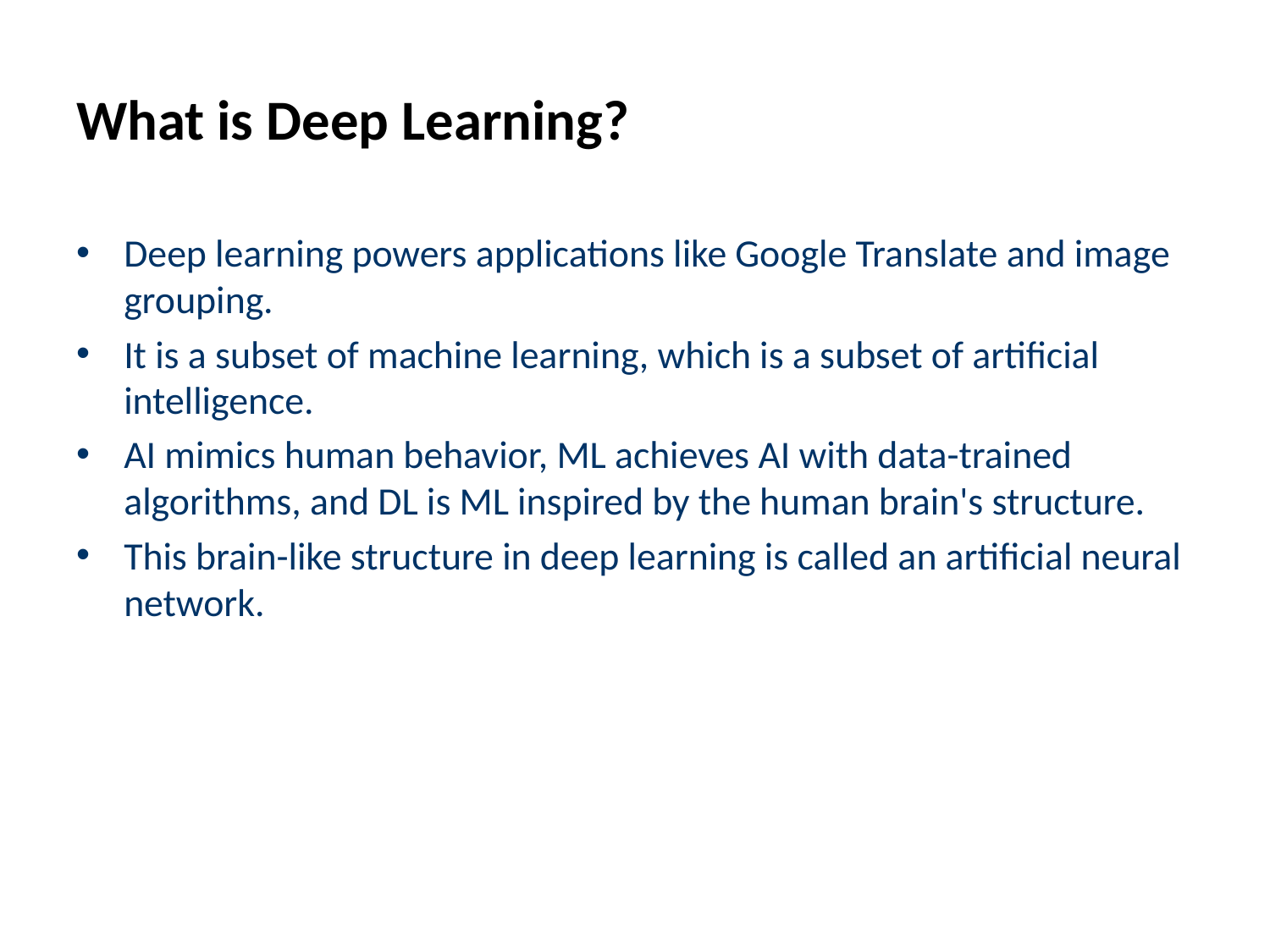

# What is Deep Learning?
Deep learning powers applications like Google Translate and image grouping.
It is a subset of machine learning, which is a subset of artificial intelligence.
AI mimics human behavior, ML achieves AI with data-trained algorithms, and DL is ML inspired by the human brain's structure.
This brain-like structure in deep learning is called an artificial neural network.